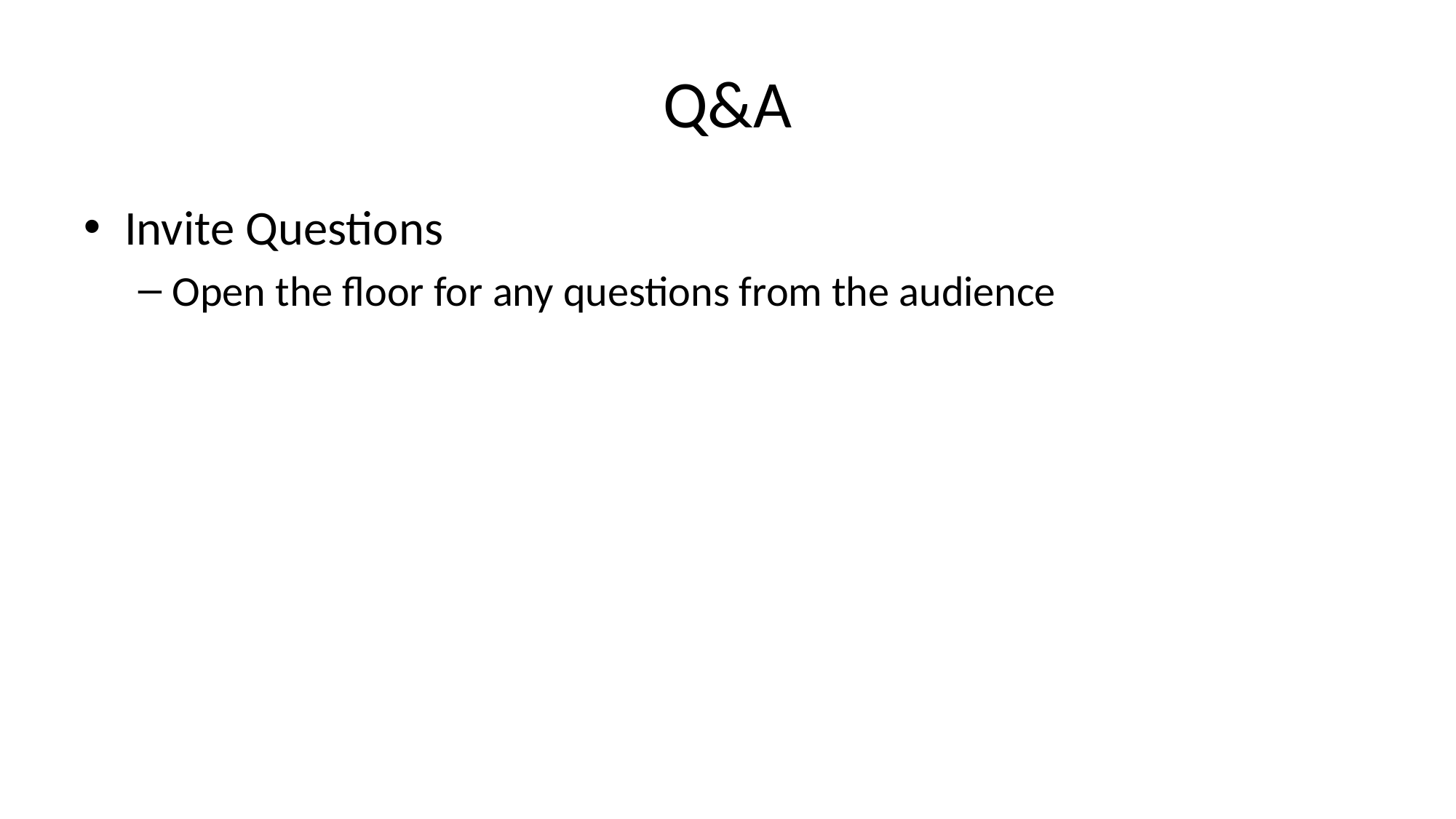

# Q&A
Invite Questions
Open the floor for any questions from the audience